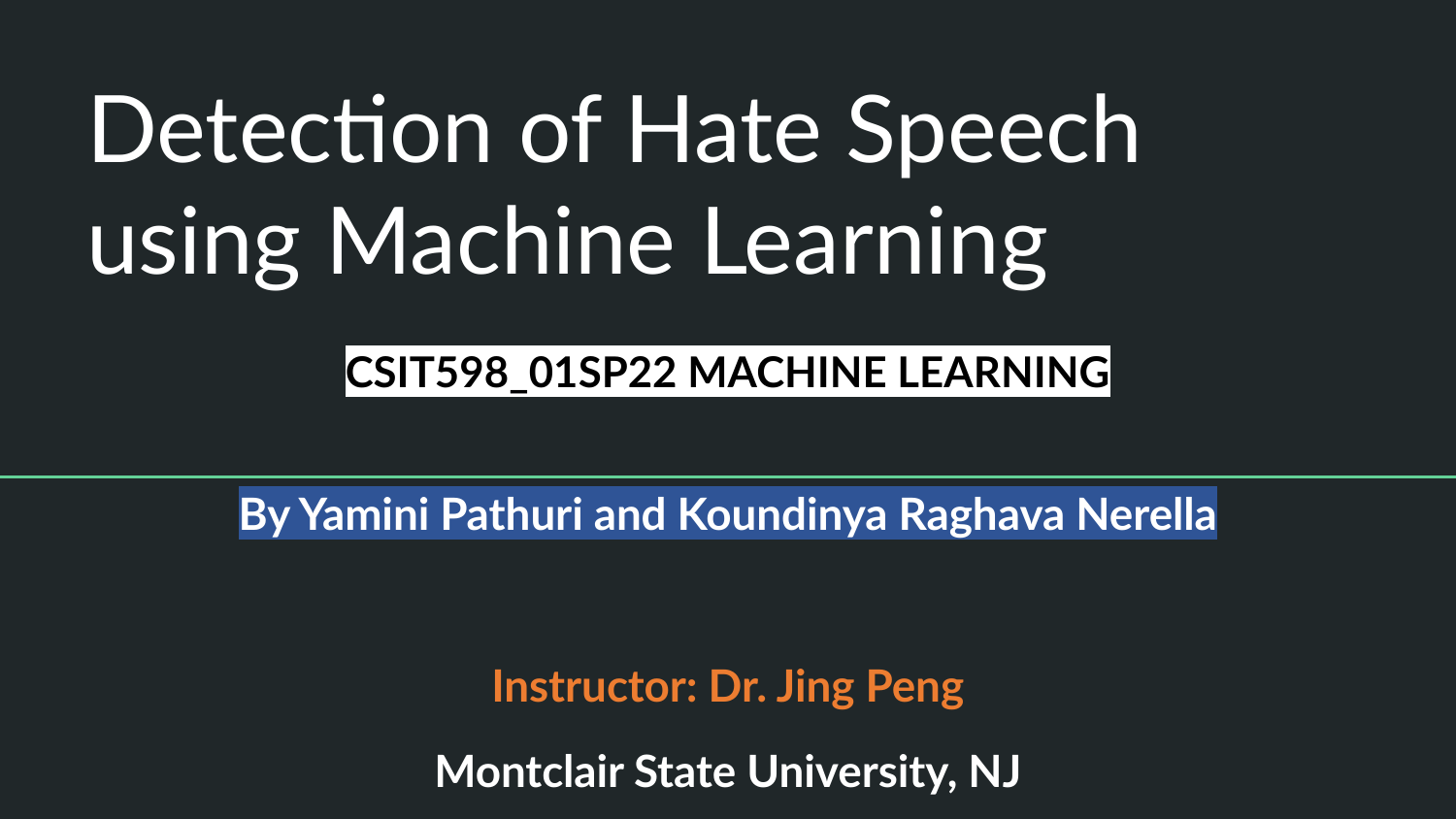

# Detection of Hate Speech using Machine Learning
CSIT598_01SP22 MACHINE LEARNING

By Yamini Pathuri and Koundinya Raghava Nerella

Instructor: Dr. Jing Peng
Montclair State University, NJ